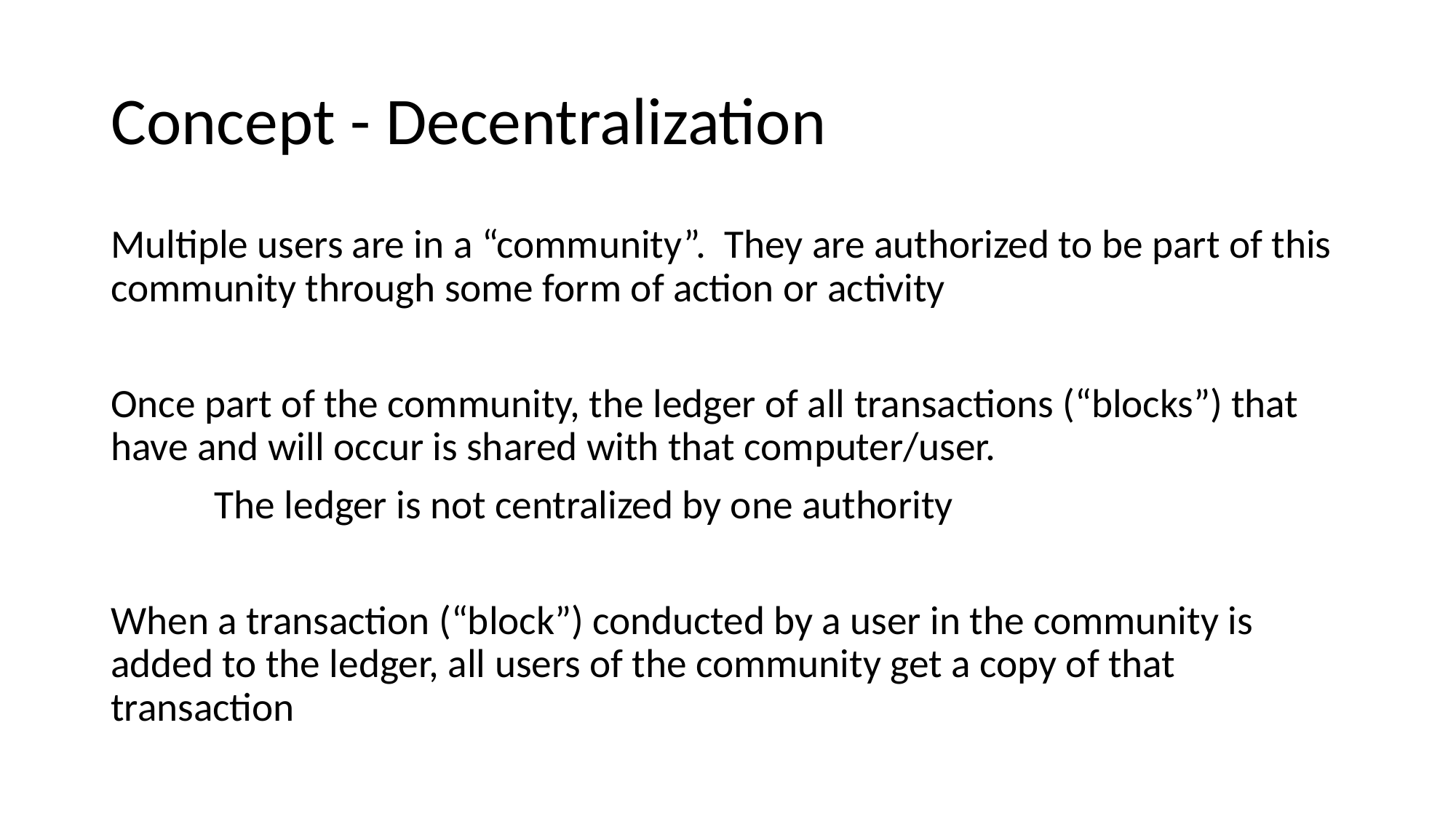

# Concept - Decentralization
Multiple users are in a “community”.  They are authorized to be part of this community through some form of action or activity

Once part of the community, the ledger of all transactions (“blocks”) that have and will occur is shared with that computer/user.
	The ledger is not centralized by one authority

When a transaction (“block”) conducted by a user in the community is added to the ledger, all users of the community get a copy of that transaction